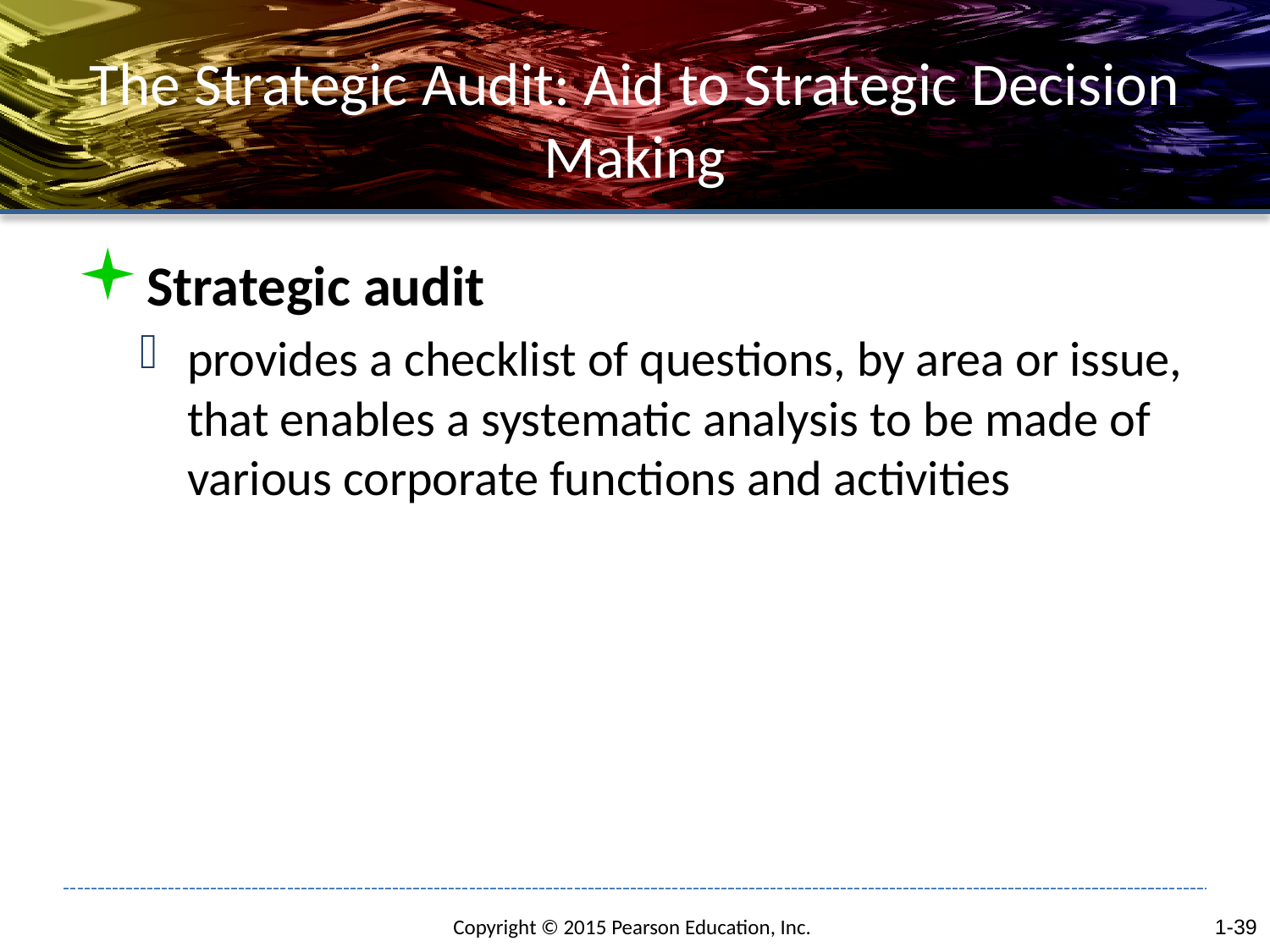

# The Strategic Audit: Aid to Strategic Decision Making
Strategic audit
provides a checklist of questions, by area or issue, that enables a systematic analysis to be made of various corporate functions and activities

1-39
Copyright © 2015 Pearson Education, Inc.